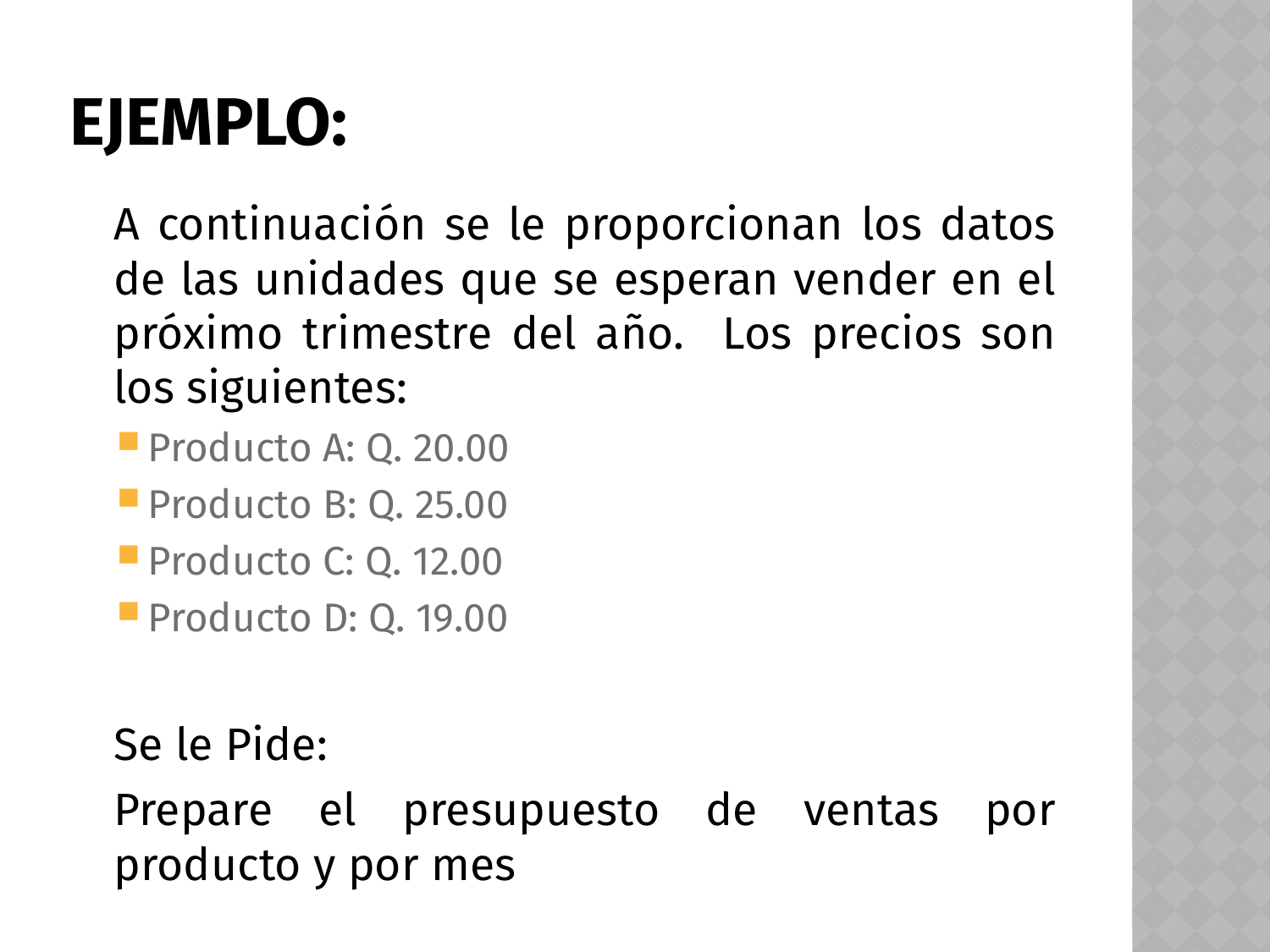

# Ejemplo:
	A continuación se le proporcionan los datos de las unidades que se esperan vender en el próximo trimestre del año.  Los precios son los siguientes:
Producto A: Q. 20.00
Producto B: Q. 25.00
Producto C: Q. 12.00
Producto D: Q. 19.00

	Se le Pide:
	Prepare el presupuesto de ventas por producto y por mes